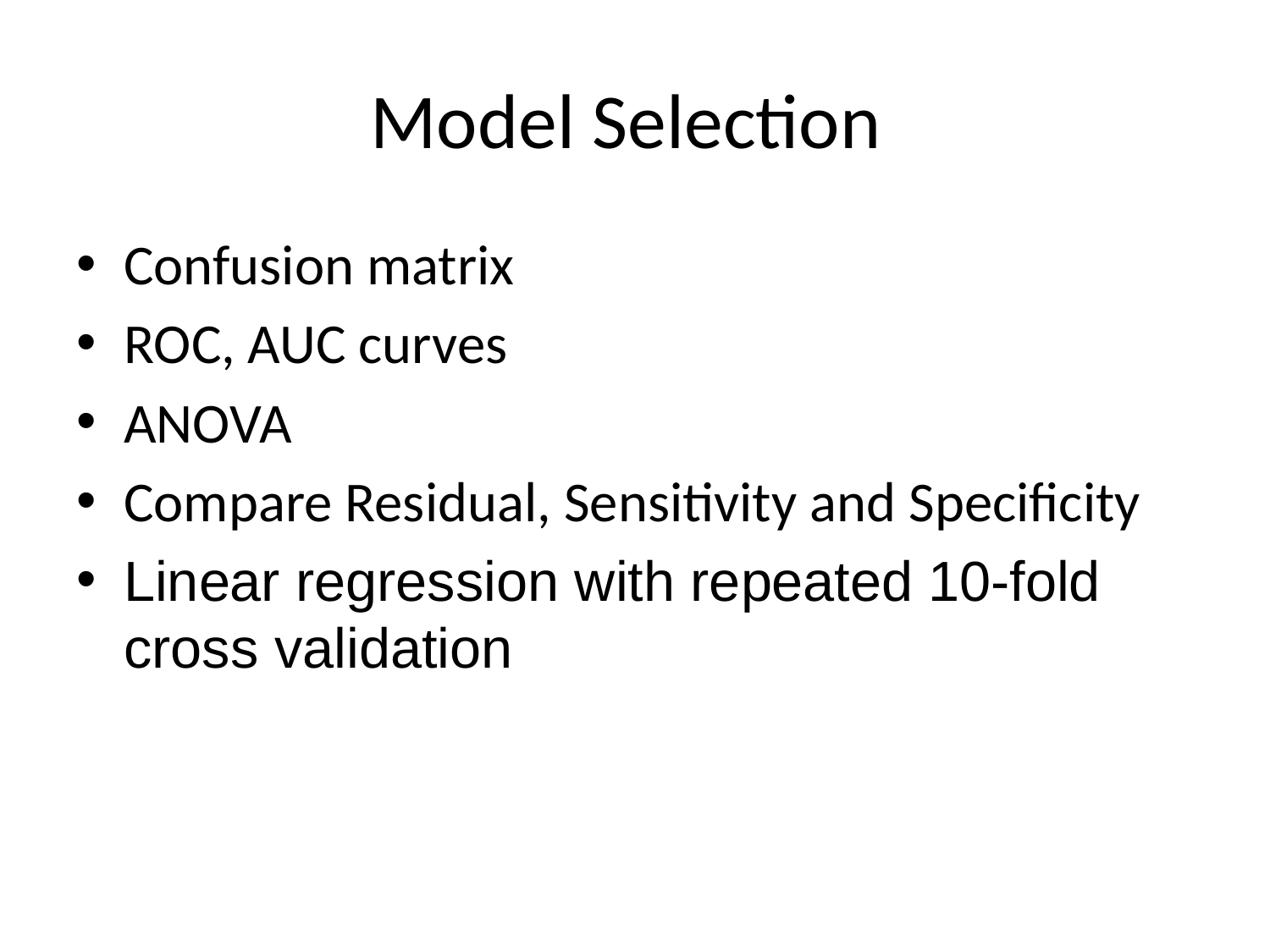

# Model Selection
Confusion matrix
ROC, AUC curves
ANOVA
Compare Residual, Sensitivity and Specificity
Linear regression with repeated 10-fold cross validation